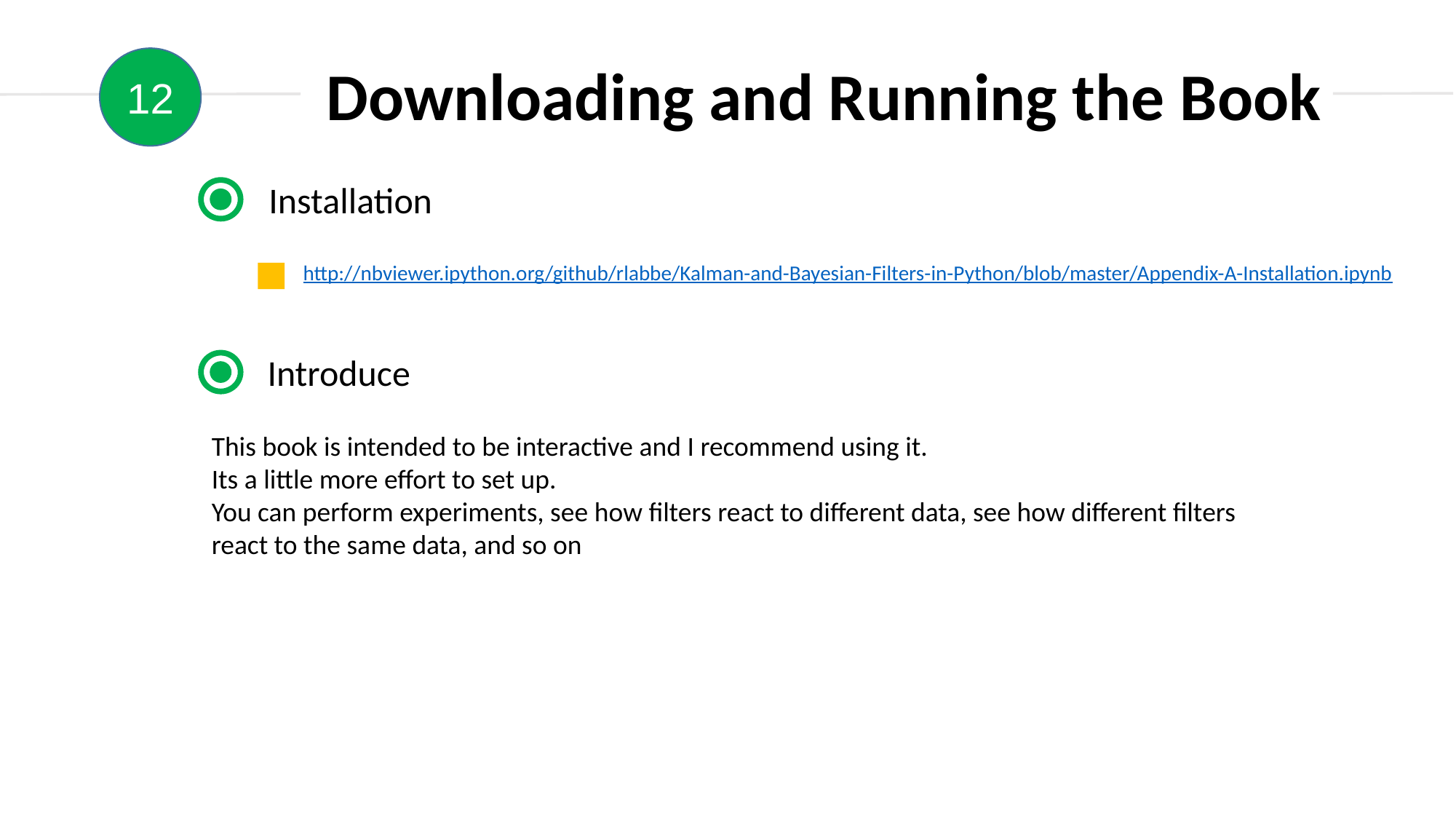

12
Downloading and Running the Book
Installation

http://nbviewer.ipython.org/github/rlabbe/Kalman-and-Bayesian-Filters-in-Python/blob/master/Appendix-A-Installation.ipynb

Introduce

This book is intended to be interactive and I recommend using it.
Its a little more effort to set up.
You can perform experiments, see how filters react to different data, see how different filters react to the same data, and so on